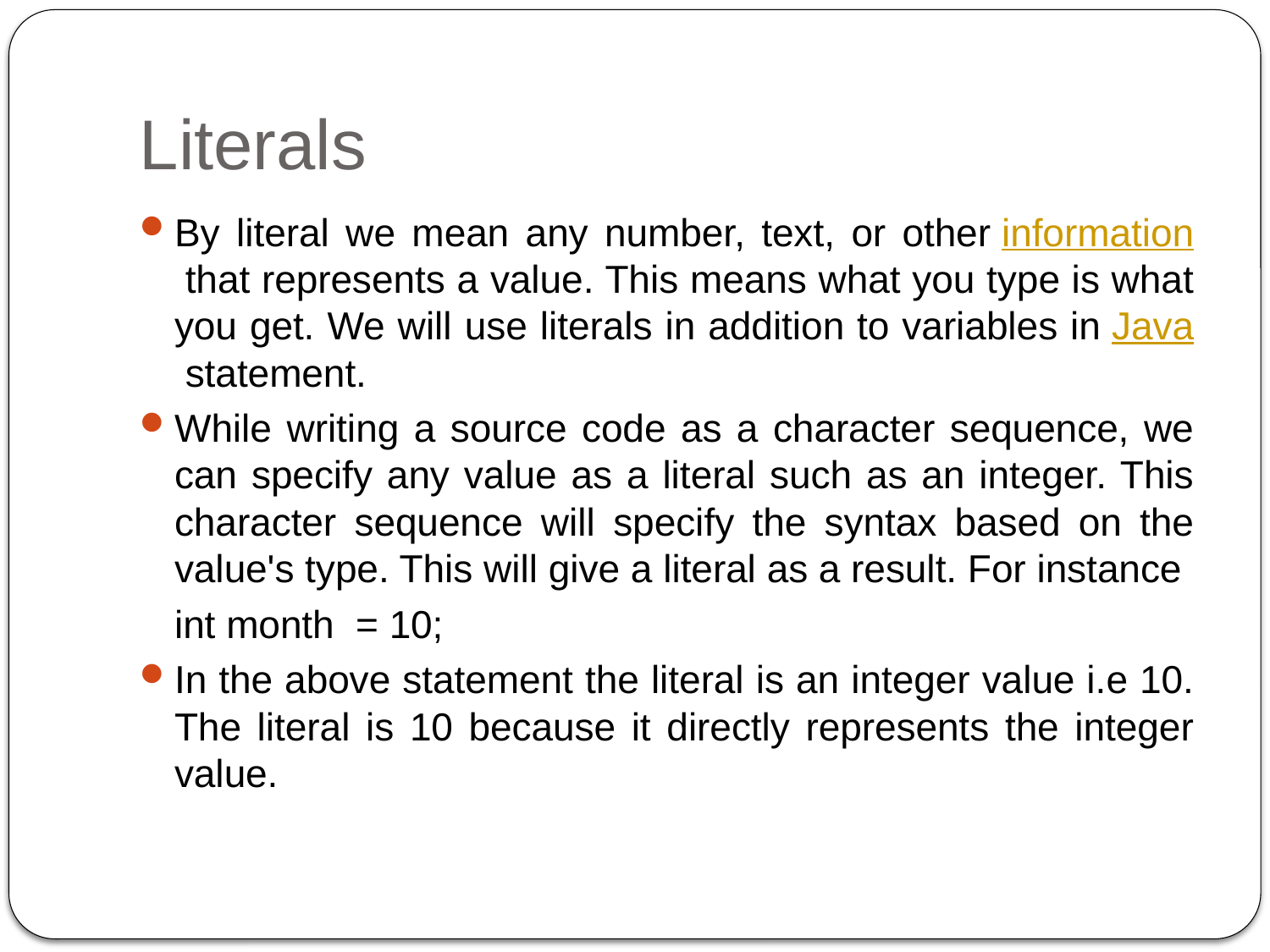

# Literals
By literal we mean any number, text, or other information that represents a value. This means what you type is what you get. We will use literals in addition to variables in Java statement.
While writing a source code as a character sequence, we can specify any value as a literal such as an integer. This character sequence will specify the syntax based on the value's type. This will give a literal as a result. For instance
		int month  = 10;
In the above statement the literal is an integer value i.e 10. The literal is 10 because it directly represents the integer value.